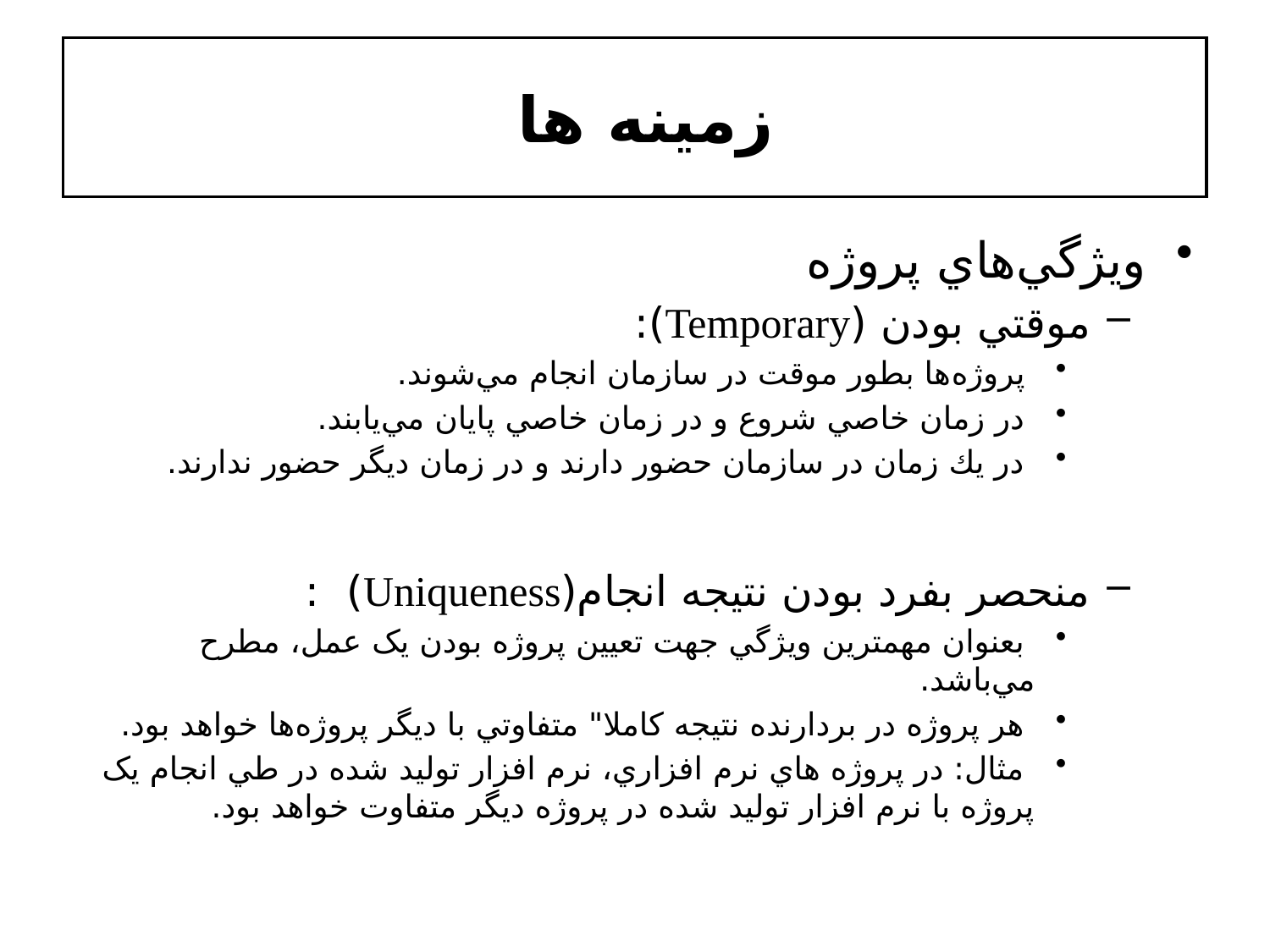

# زمينه ها
ويژگي‌هاي پروژه
موقتي بودن (Temporary):
 پروژه‌ها بطور موقت در سازمان انجام مي‌شوند.
 در زمان خاصي شروع و در زمان خاصي پايان مي‌يابند.
 در يك زمان در سازمان حضور دارند و در زمان ديگر حضور ندارند.

منحصر بفرد بودن نتيجه انجام(Uniqueness)  :
 بعنوان مهمترين ويژگي جهت تعيين پروژه بودن يک عمل، مطرح مي‌باشد.
 هر پروژه در بردارنده نتيجه كاملا" متفاوتي با ديگر پروژه‌ها خواهد بود.
 مثال: در پروژه هاي نرم افزاري، نرم افزار توليد شده در طي انجام يک پروژه با نرم افزار توليد شده در پروژه ديگر متفاوت خواهد بود.